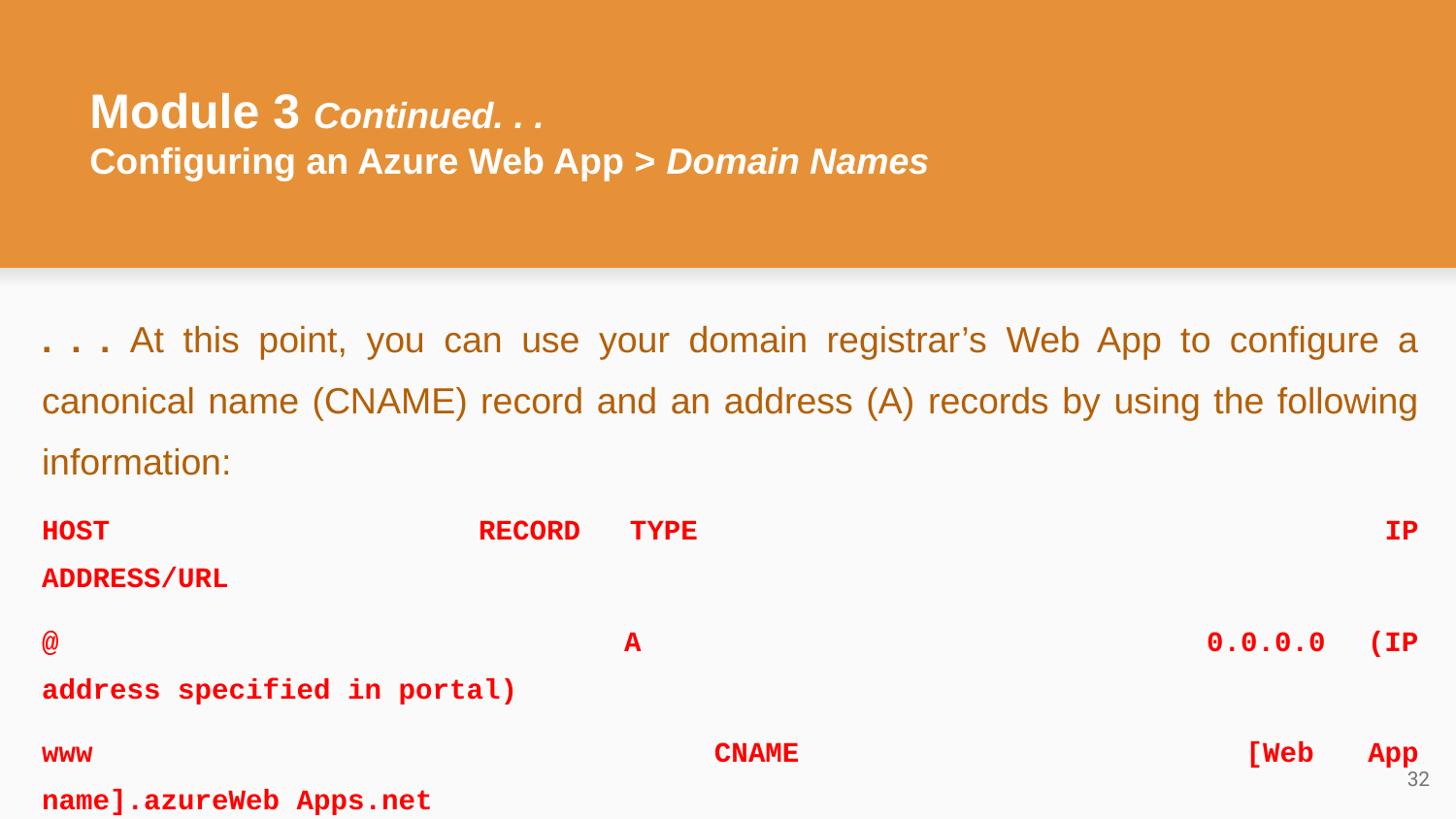

# Module 3 Continued. . .
Configuring an Azure Web App > Domain Names

. . . At this point, you can use your domain registrar’s Web App to configure a canonical name (CNAME) record and an address (A) records by using the following information:
HOST			RECORD TYPE					IP ADDRESS/URL
@				A				0.0.0.0 (IP address specified in portal)
www		  	   CNAME				[Web App name].azureWeb Apps.net
After you complete this, you can use the same dialog box in the Azure Management portal to enable the custom domain on your Web App.

32